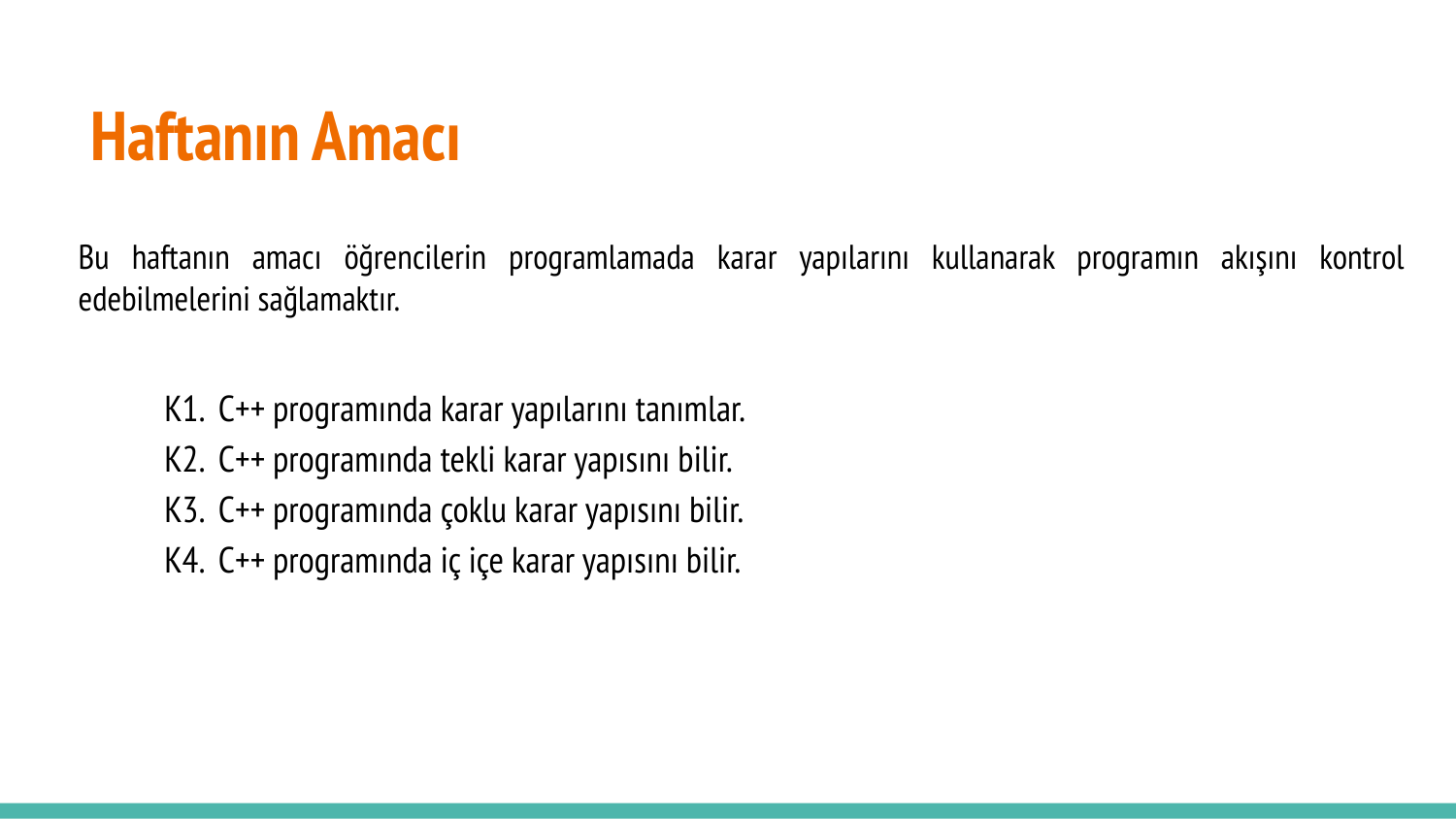

Haftanın Amacı
# Bu haftanın amacı öğrencilerin programlamada karar yapılarını kullanarak programın akışını kontrol edebilmelerini sağlamaktır.
K1.  C++ programında karar yapılarını tanımlar.
K2.  C++ programında tekli karar yapısını bilir.
K3.  C++ programında çoklu karar yapısını bilir.
K4.  C++ programında iç içe karar yapısını bilir.